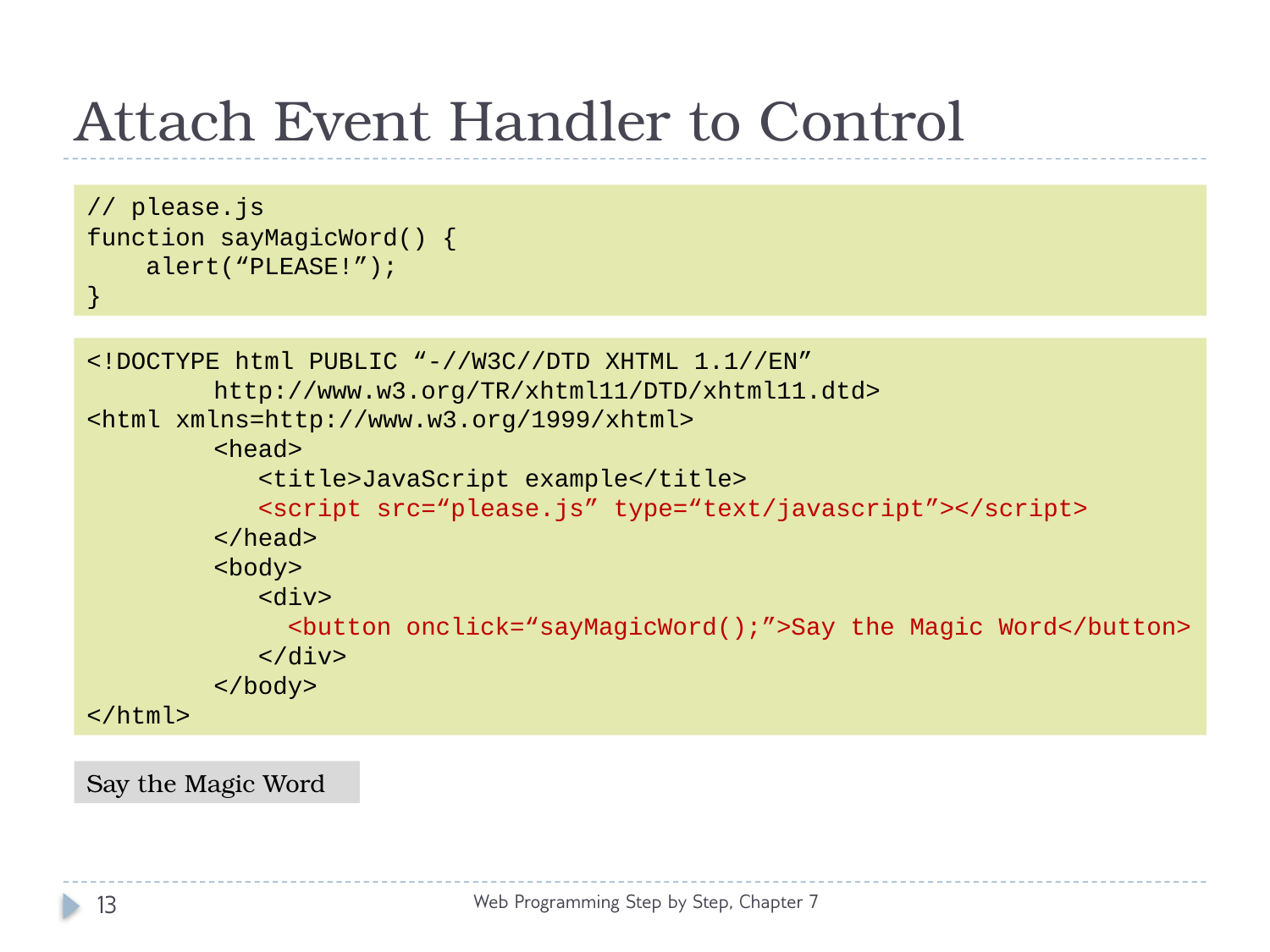

# Attach Event Handler to Control
// please.js
function sayMagicWord() {
    alert(“PLEASE!”);
}
<!DOCTYPE html PUBLIC “-//W3C//DTD XHTML 1.1//EN”
	http://www.w3.org/TR/xhtml11/DTD/xhtml11.dtd>
<html xmlns=http://www.w3.org/1999/xhtml>
	<head>
	   <title>JavaScript example</title>
	   <script src=“please.js” type=“text/javascript”></script>
	</head>
	<body>
	   <div>
	     <button onclick=“sayMagicWord();”>Say the Magic Word</button>
	   </div>
	</body>
</html>
Say the Magic Word
13
Web Programming Step by Step, Chapter 7